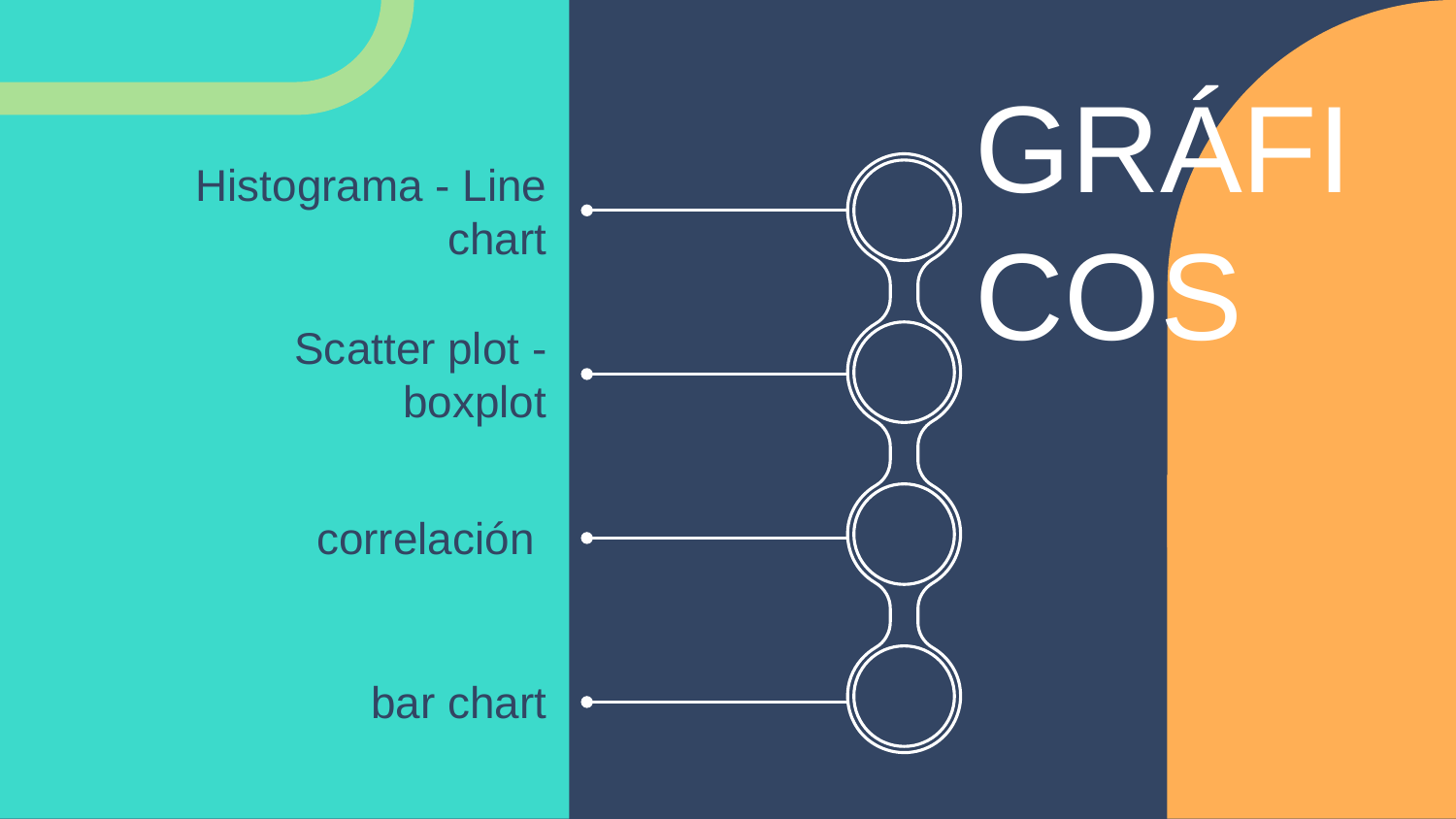

# GRÁFICOS
Histograma - Line chart
Scatter plot - boxplot

correlación
bar chart